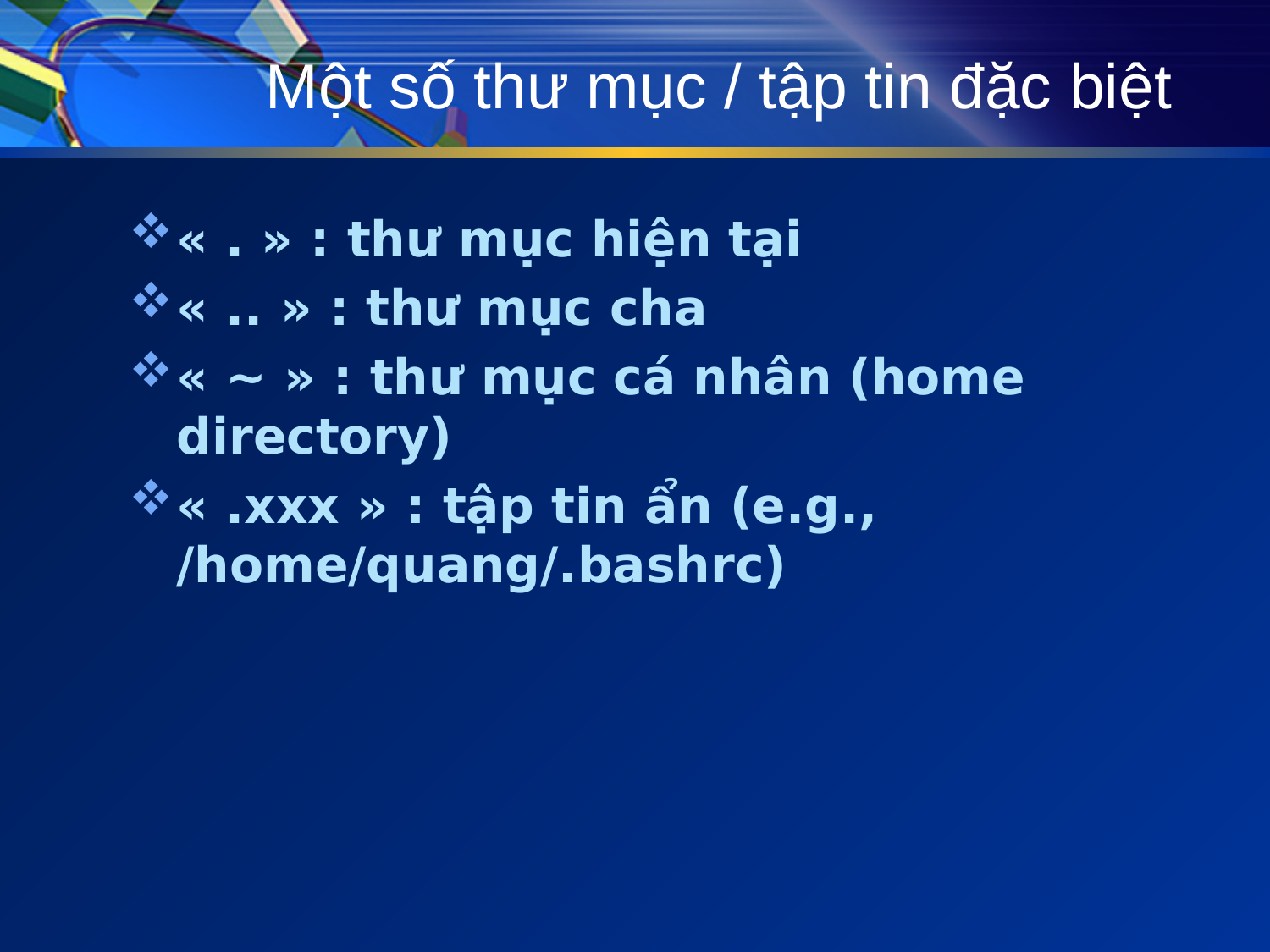

# Một số thư mục / tập tin đặc biệt
« . » : thư mục hiện tại
« .. » : thư mục cha
« ~ » : thư mục cá nhân (home directory)
« .xxx » : tập tin ẩn (e.g., /home/quang/.bashrc)